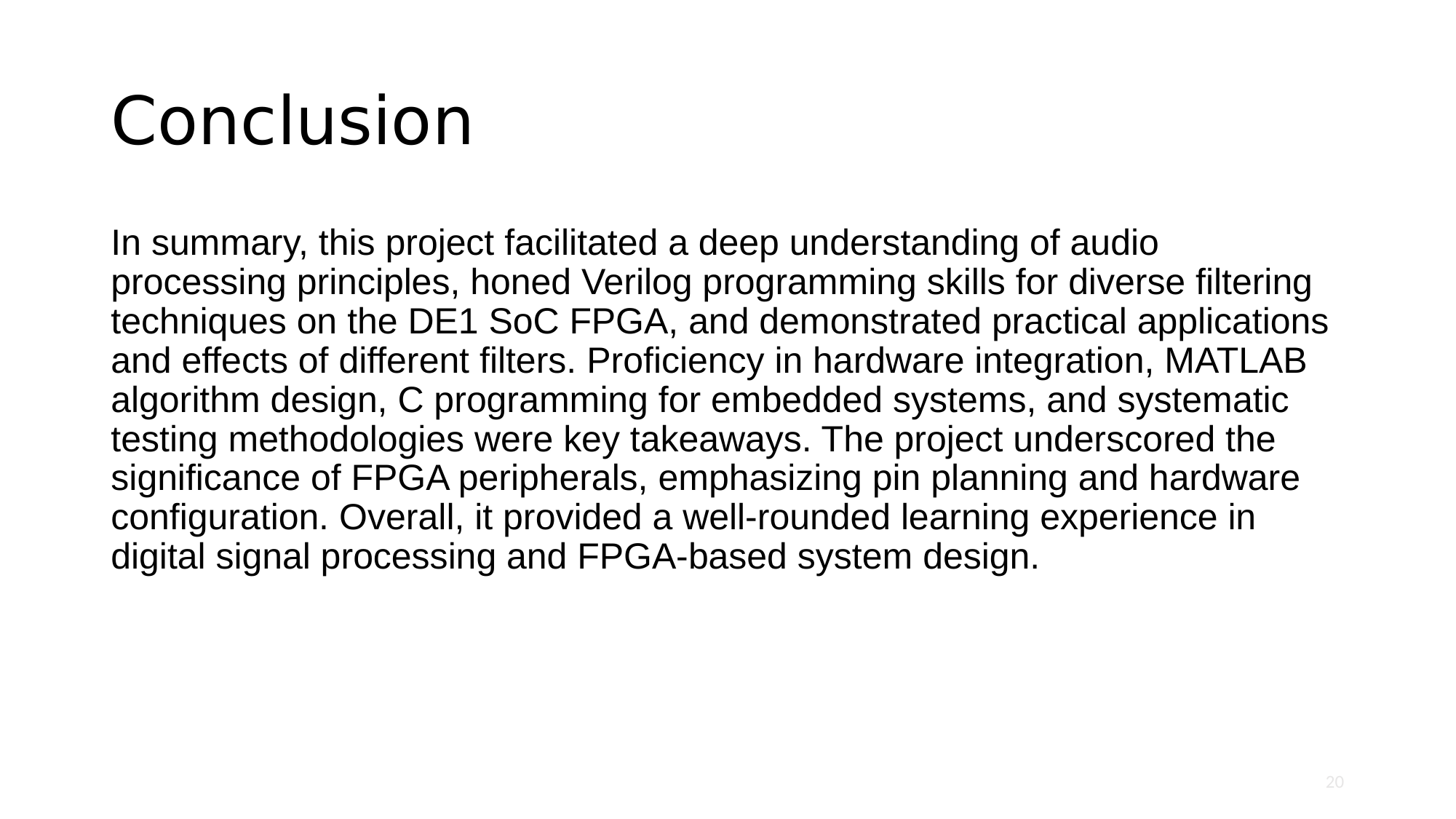

# Conclusion
In summary, this project facilitated a deep understanding of audio processing principles, honed Verilog programming skills for diverse filtering techniques on the DE1 SoC FPGA, and demonstrated practical applications and effects of different filters. Proficiency in hardware integration, MATLAB algorithm design, C programming for embedded systems, and systematic testing methodologies were key takeaways. The project underscored the significance of FPGA peripherals, emphasizing pin planning and hardware configuration. Overall, it provided a well-rounded learning experience in digital signal processing and FPGA-based system design.

20